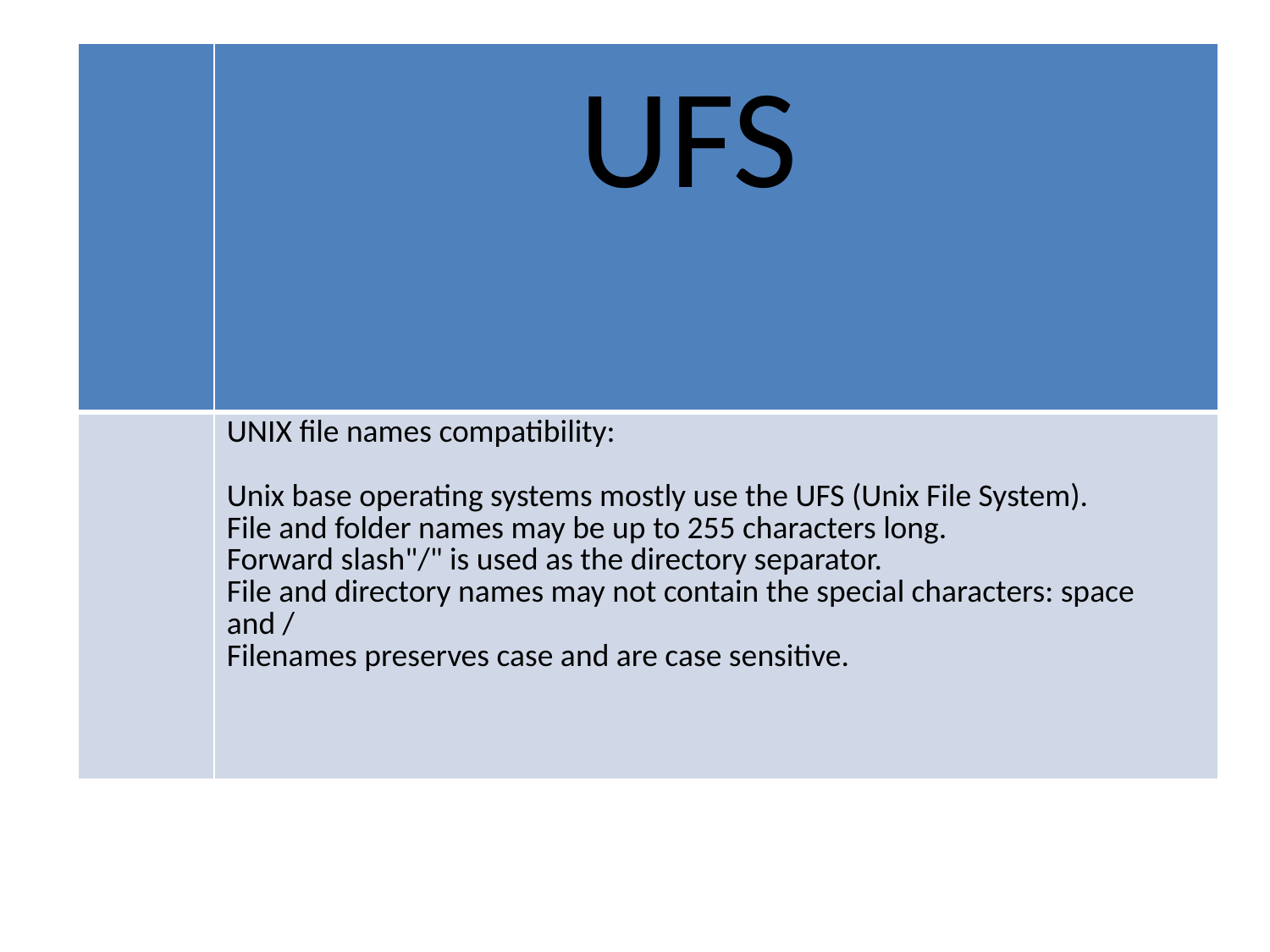

|  | UFS |
| --- | --- |
|  | UNIX file names compatibility: Unix base operating systems mostly use the UFS (Unix File System). File and folder names may be up to 255 characters long. Forward slash"/" is used as the directory separator. File and directory names may not contain the special characters: space and / Filenames preserves case and are case sensitive. |